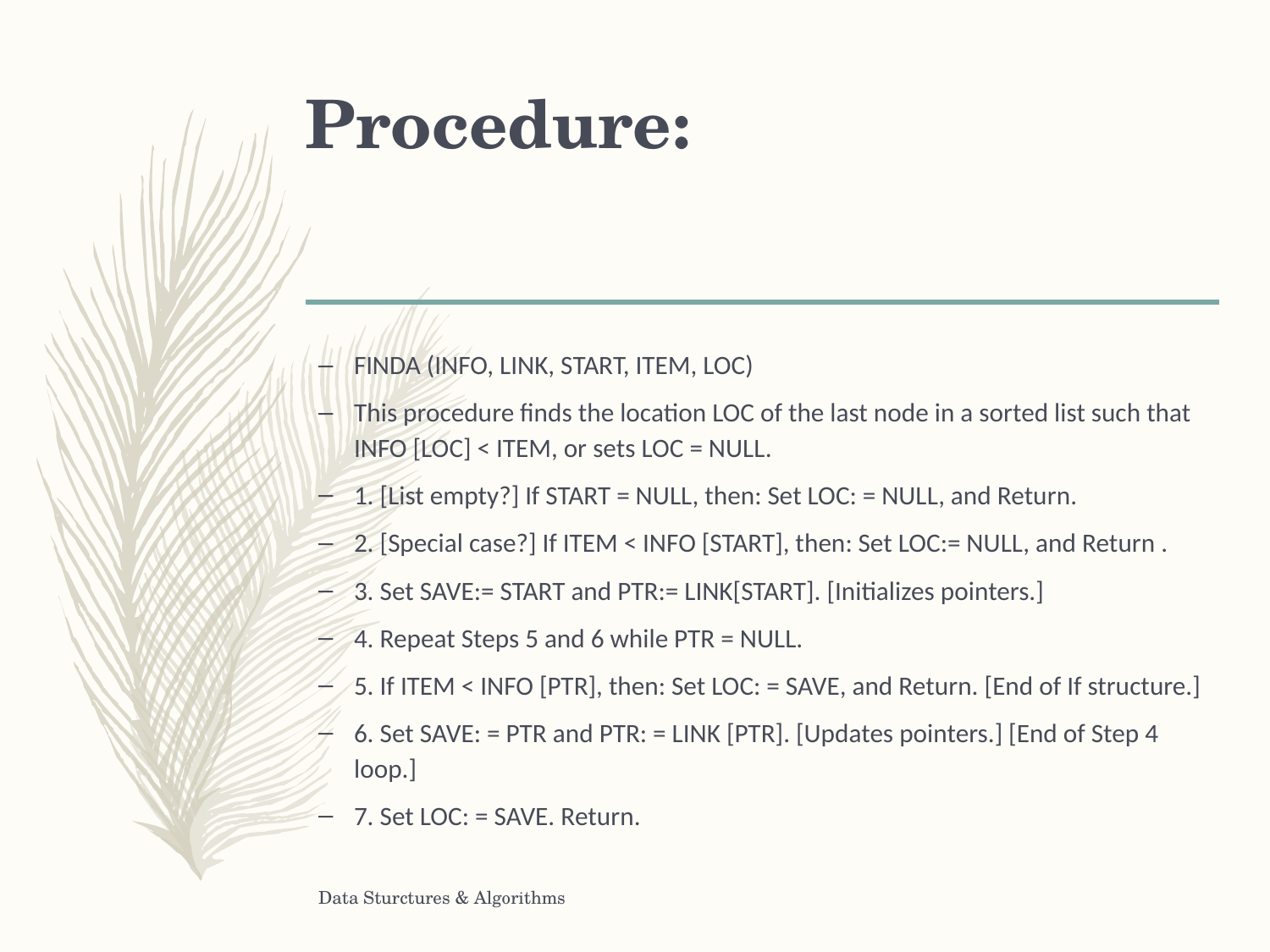

# Procedure:
20
FINDA (INFO, LINK, START, ITEM, LOC)
This procedure finds the location LOC of the last node in a sorted list such that INFO [LOC] < ITEM, or sets LOC = NULL.
1. [List empty?] If START = NULL, then: Set LOC: = NULL, and Return.
2. [Special case?] If ITEM < INFO [START], then: Set LOC:= NULL, and Return .
3. Set SAVE:= START and PTR:= LINK[START]. [Initializes pointers.]
4. Repeat Steps 5 and 6 while PTR = NULL.
5. If ITEM < INFO [PTR], then: Set LOC: = SAVE, and Return. [End of If structure.]
6. Set SAVE: = PTR and PTR: = LINK [PTR]. [Updates pointers.] [End of Step 4 loop.]
7. Set LOC: = SAVE. Return.

Data Sturctures & Algorithms